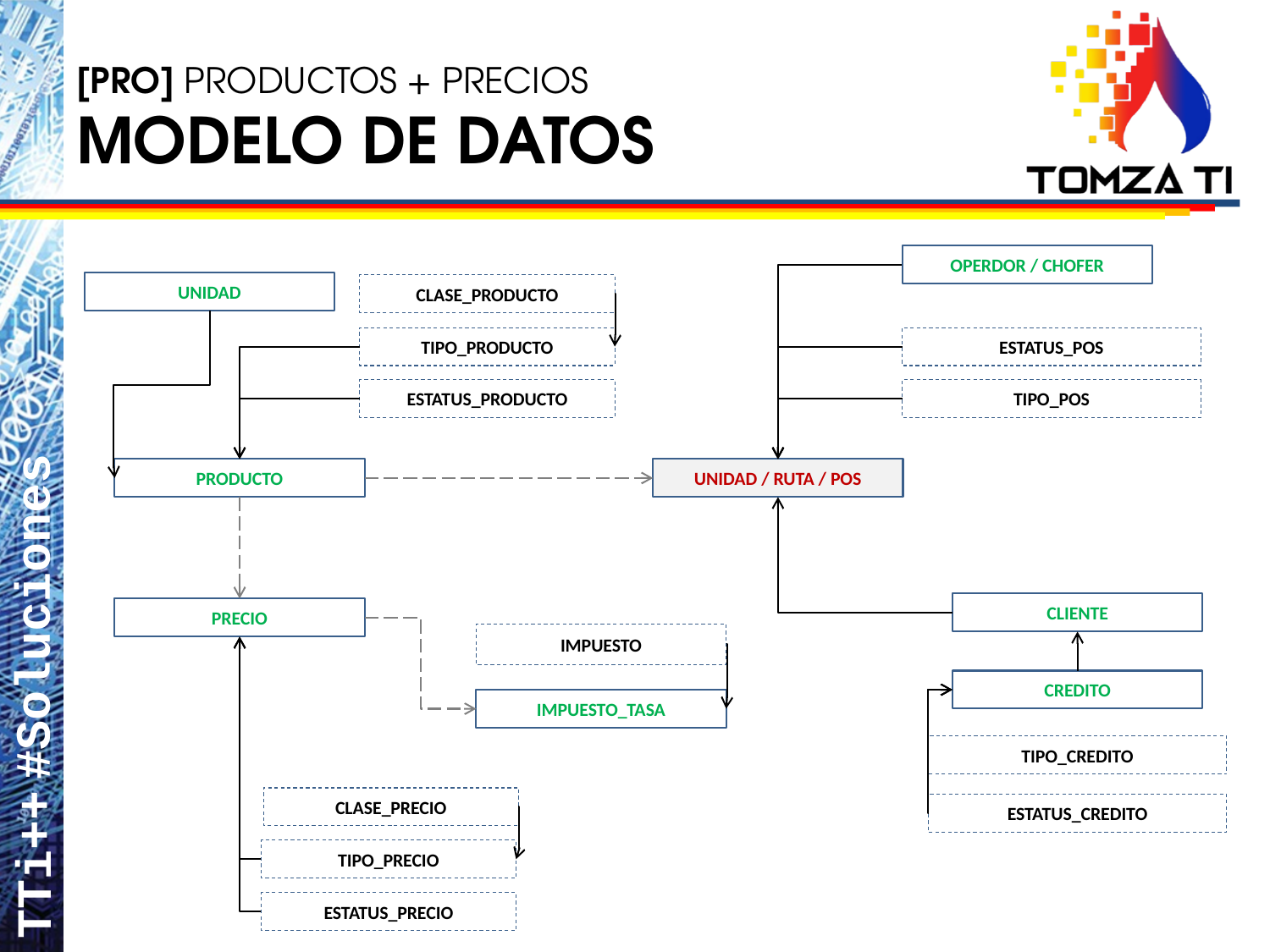

# [PRO] PRODUCTOS + PRECIOS MODELO DE DATOS
OPERDOR / CHOFER
UNIDAD
CLASE_PRODUCTO
TIPO_PRODUCTO
ESTATUS_POS
ESTATUS_PRODUCTO
TIPO_POS
PRODUCTO
UNIDAD / RUTA / POS
CLIENTE
PRECIO
IMPUESTO
CREDITO
IMPUESTO_TASA
TIPO_CREDITO
CLASE_PRECIO
ESTATUS_CREDITO
TIPO_PRECIO
ESTATUS_PRECIO